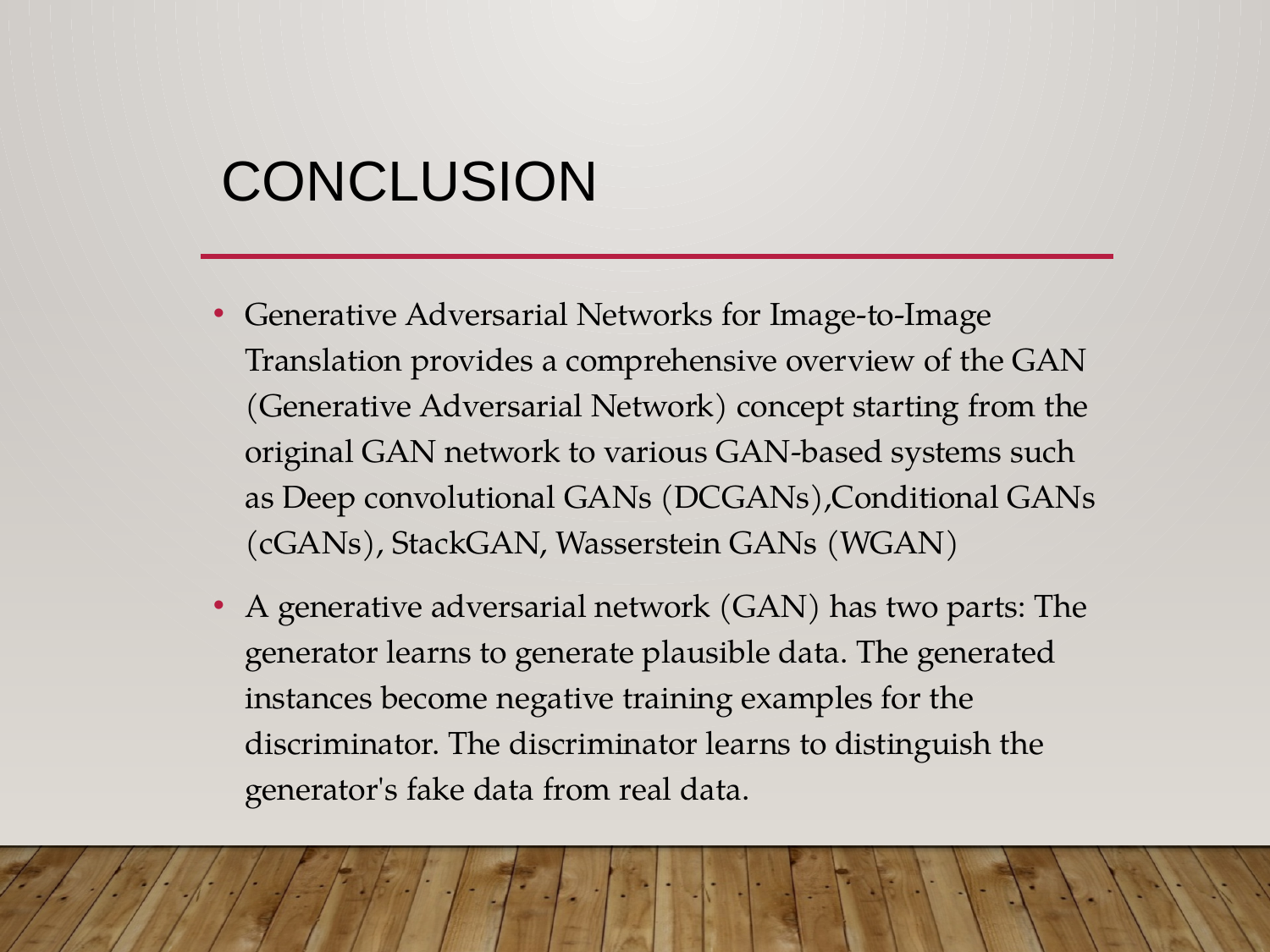

# CONCLUSION
Generative Adversarial Networks for Image-to-Image Translation provides a comprehensive overview of the GAN (Generative Adversarial Network) concept starting from the original GAN network to various GAN-based systems such as Deep convolutional GANs (DCGANs),Conditional GANs (cGANs), StackGAN, Wasserstein GANs (WGAN)
A generative adversarial network (GAN) has two parts: The generator learns to generate plausible data. The generated instances become negative training examples for the discriminator. The discriminator learns to distinguish the generator's fake data from real data.